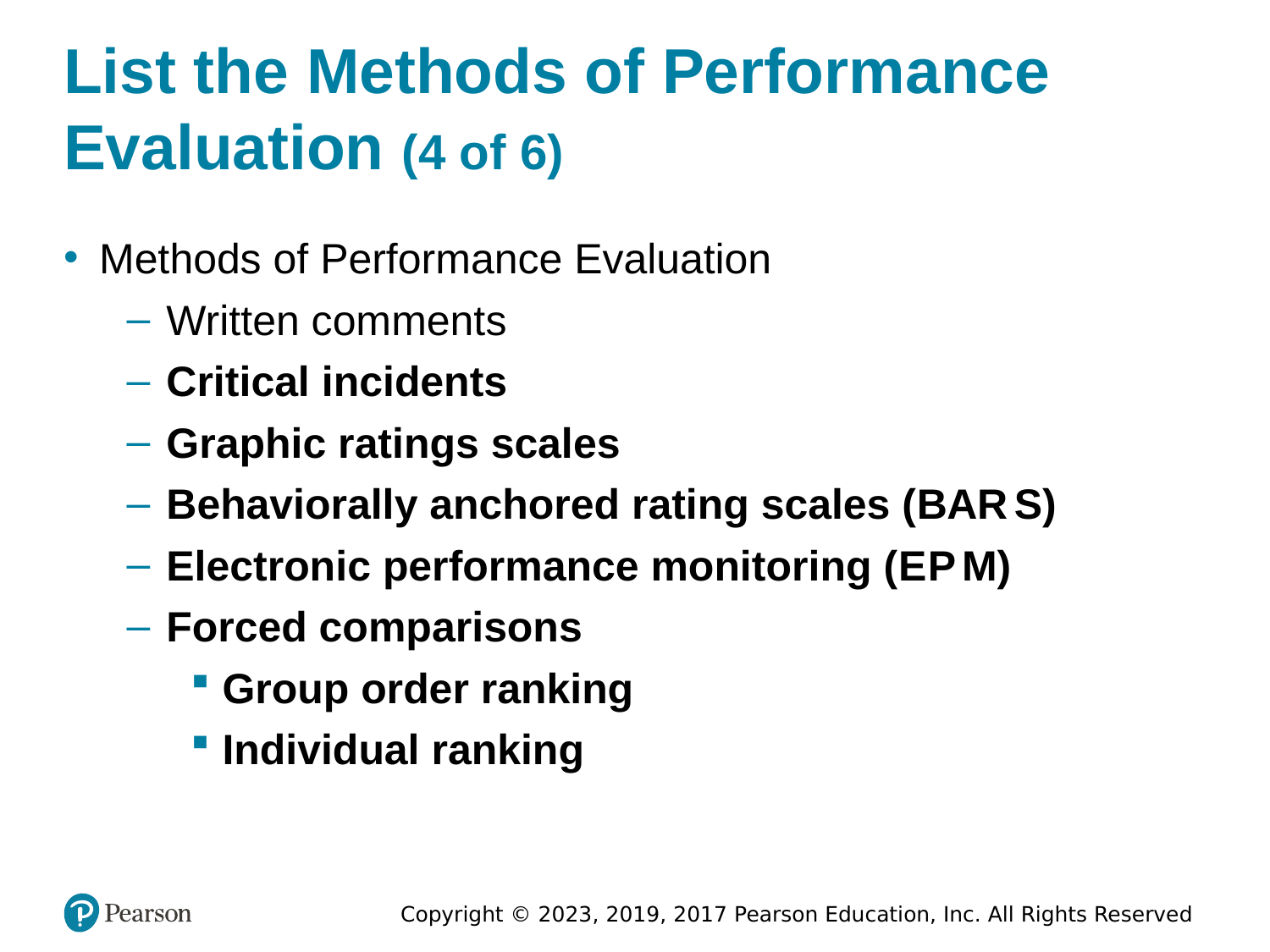

# List the Methods of Performance Evaluation (4 of 6)
Methods of Performance Evaluation
Written comments
Critical incidents
Graphic ratings scales
Behaviorally anchored rating scales (B A R S)
Electronic performance monitoring (E P M)
Forced comparisons
Group order ranking
Individual ranking